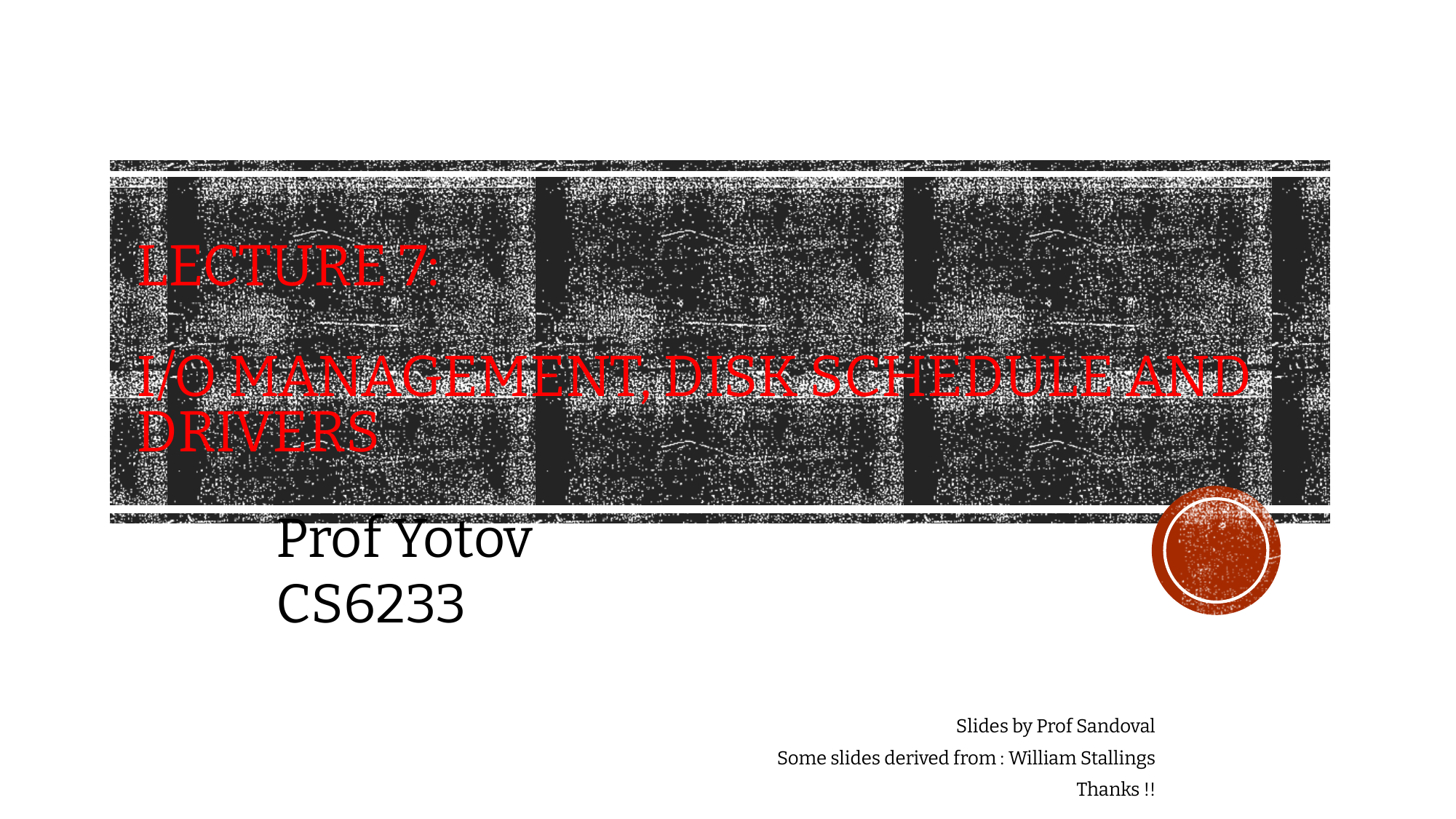

# Lecture 7: I/O Management, disk schedule and Drivers
Prof Yotov
CS6233
Slides by Prof Sandoval
Some slides derived from : William Stallings
Thanks !!